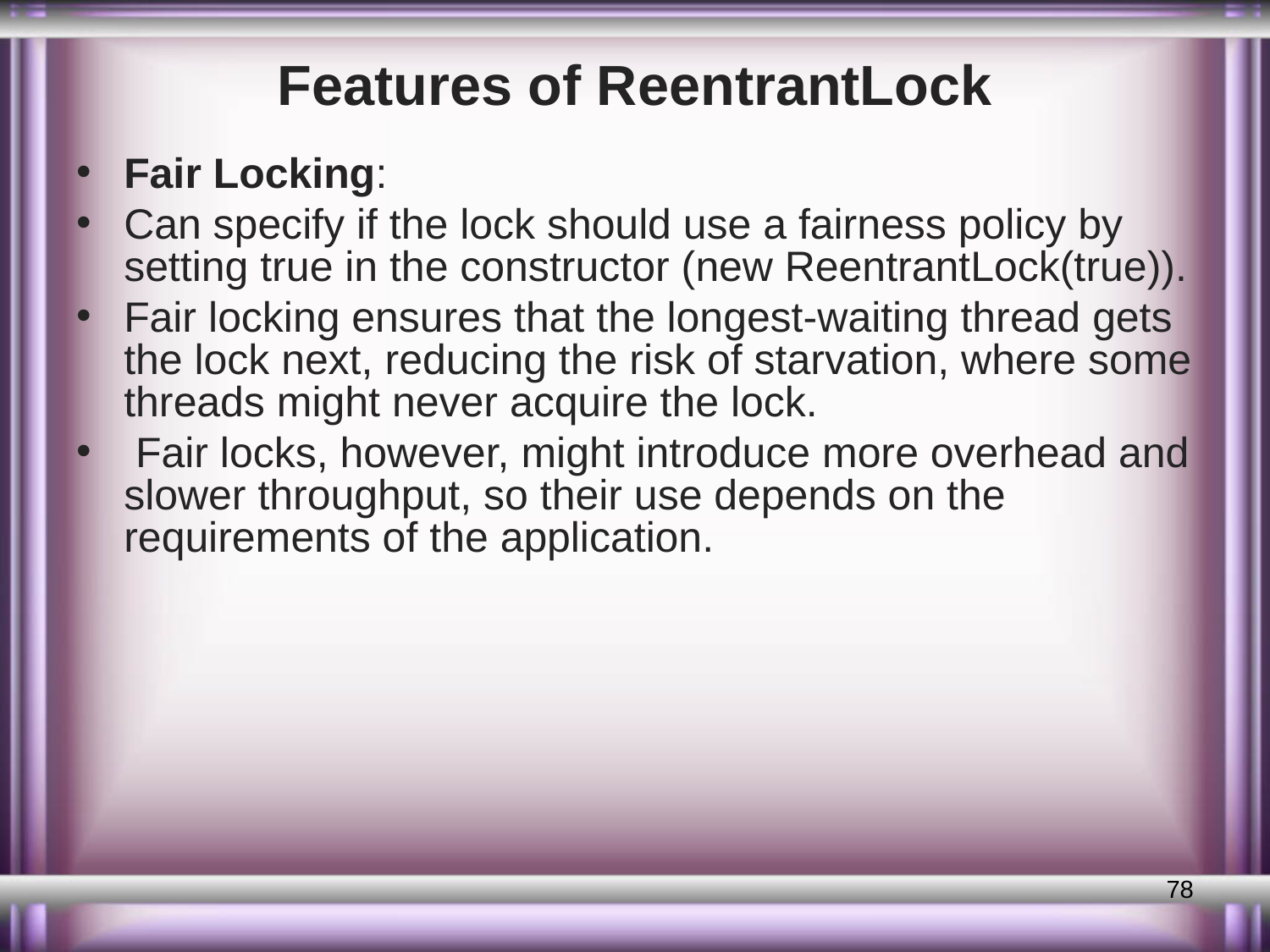

# Features of ReentrantLock
Fair Locking:
Can specify if the lock should use a fairness policy by setting true in the constructor (new ReentrantLock(true)).
Fair locking ensures that the longest-waiting thread gets the lock next, reducing the risk of starvation, where some threads might never acquire the lock.
 Fair locks, however, might introduce more overhead and slower throughput, so their use depends on the requirements of the application.
78